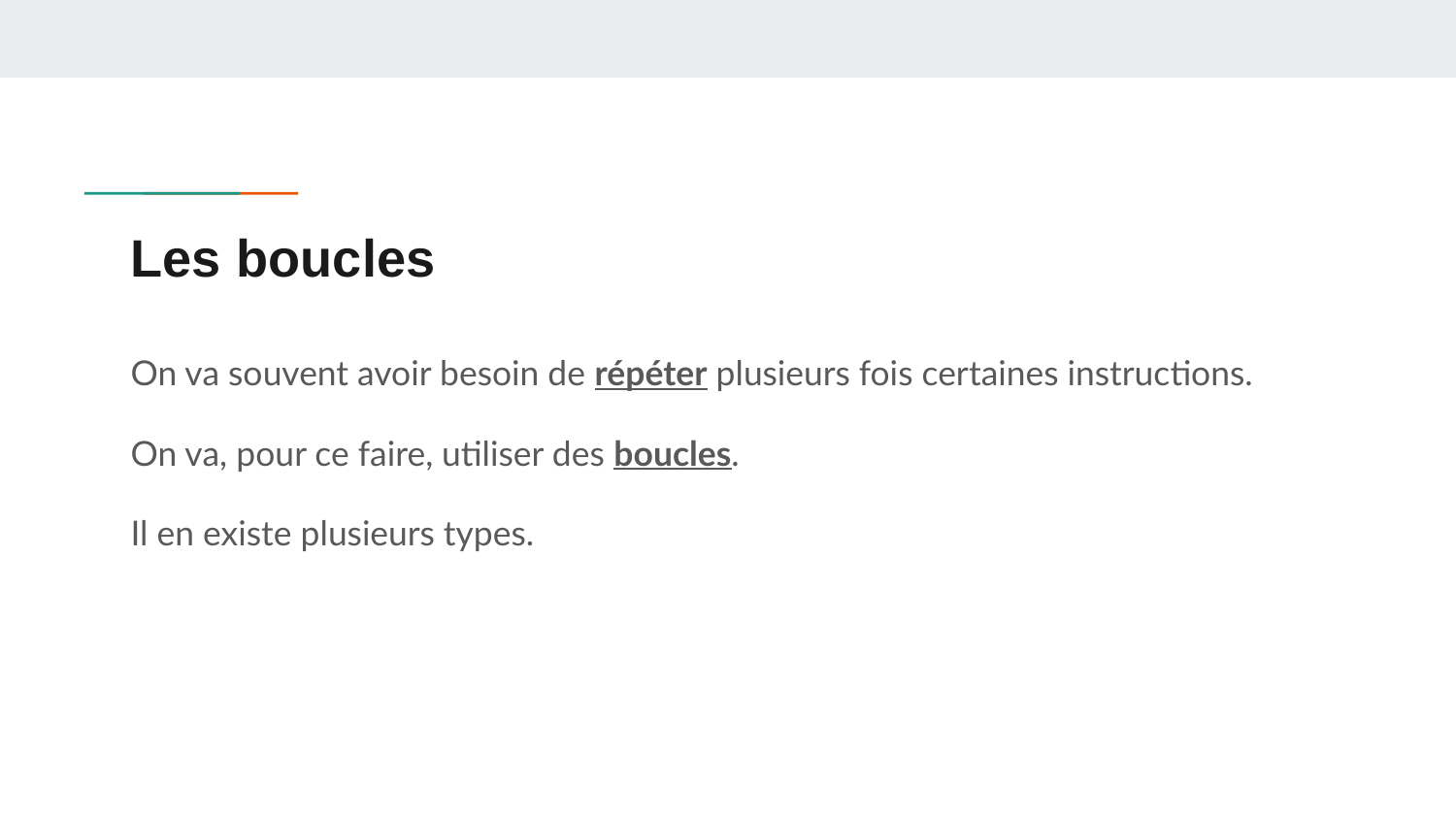

# Les boucles
On va souvent avoir besoin de répéter plusieurs fois certaines instructions.
On va, pour ce faire, utiliser des boucles.
Il en existe plusieurs types.